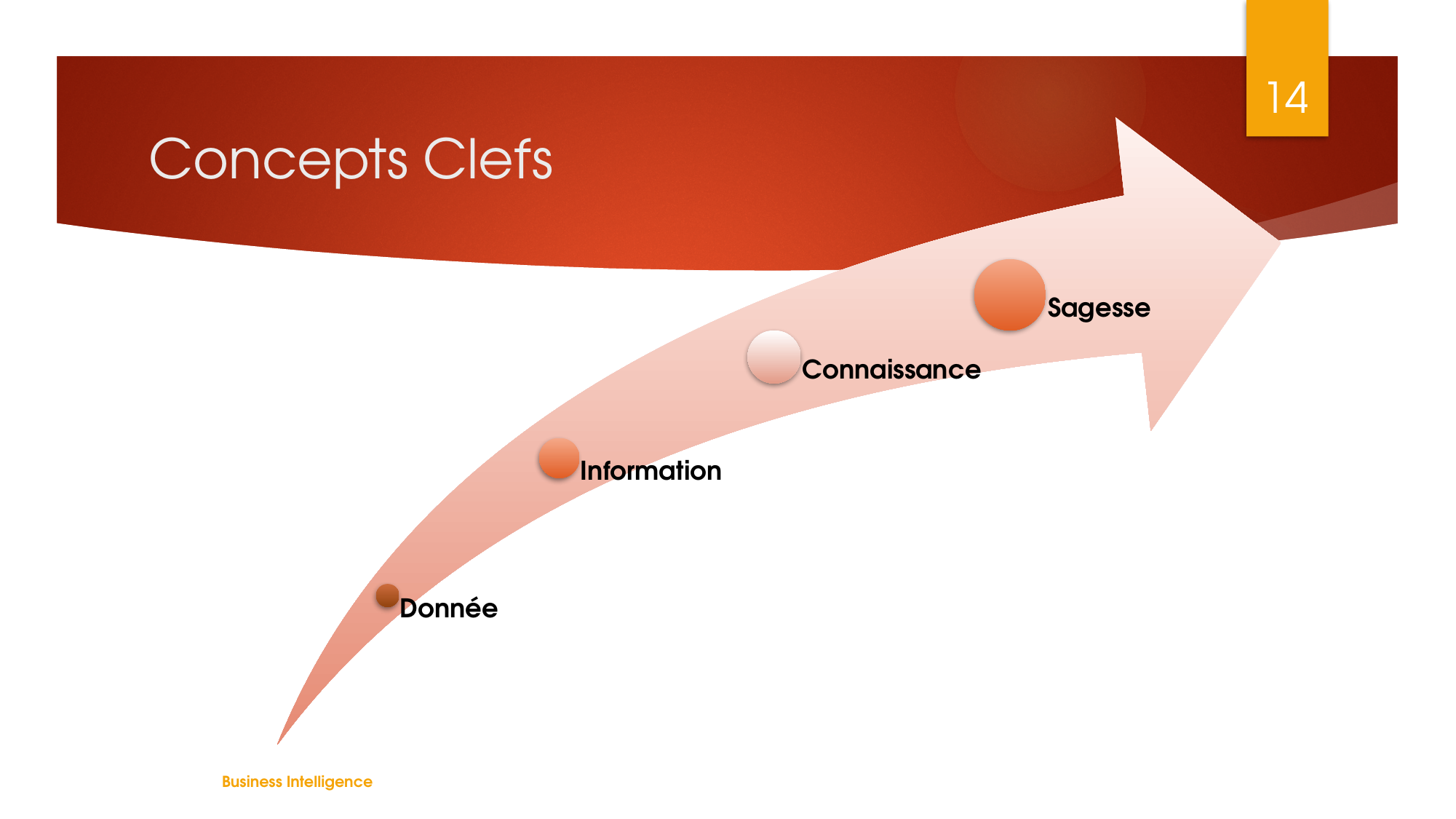

14
# Concepts Clefs
Donnée
Information
Connaissance
Sagesse
Business Intelligence